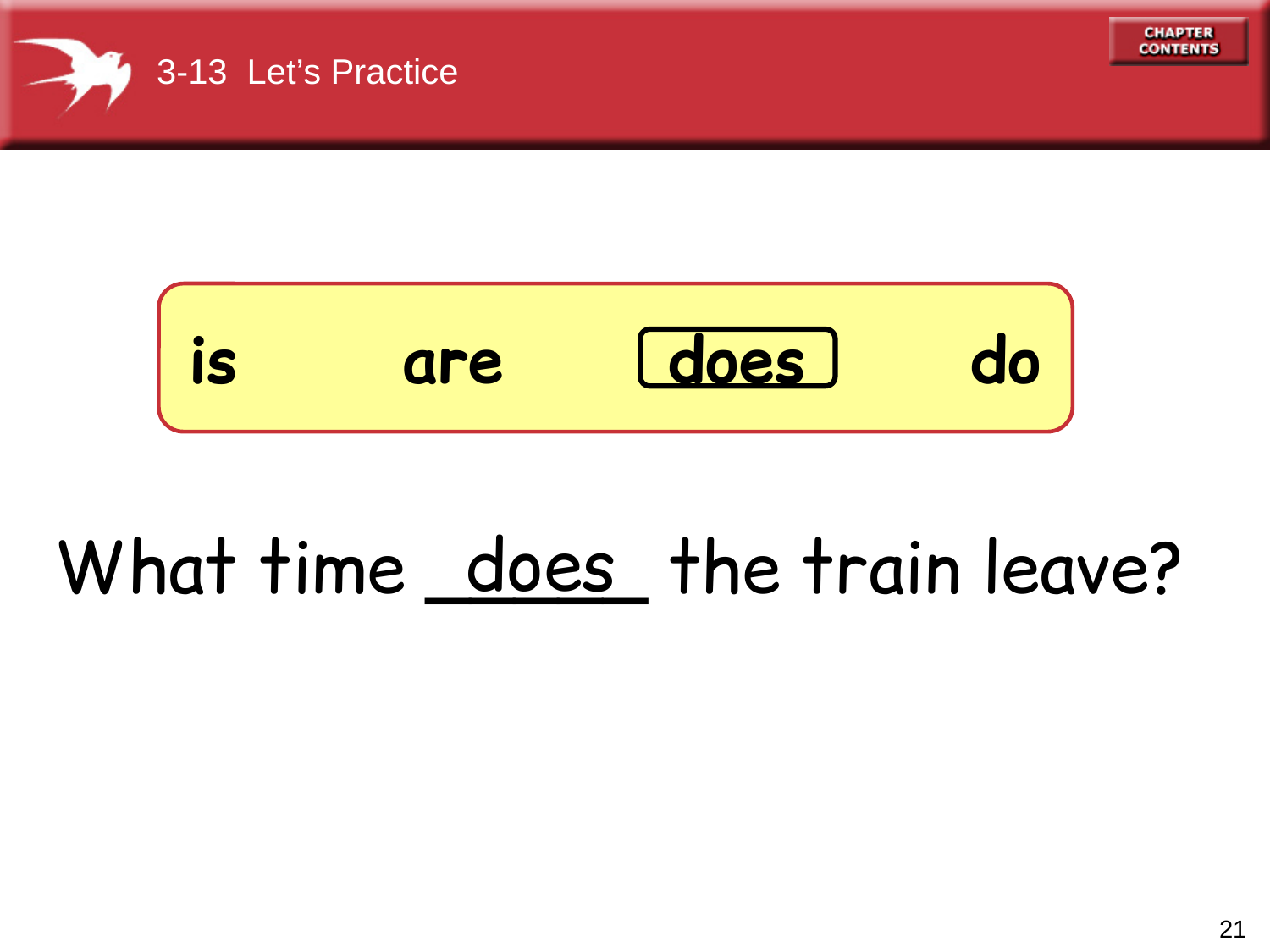

3-13  Let’s Practice
is      are      does      do

does
What time _____ the train leave?
21